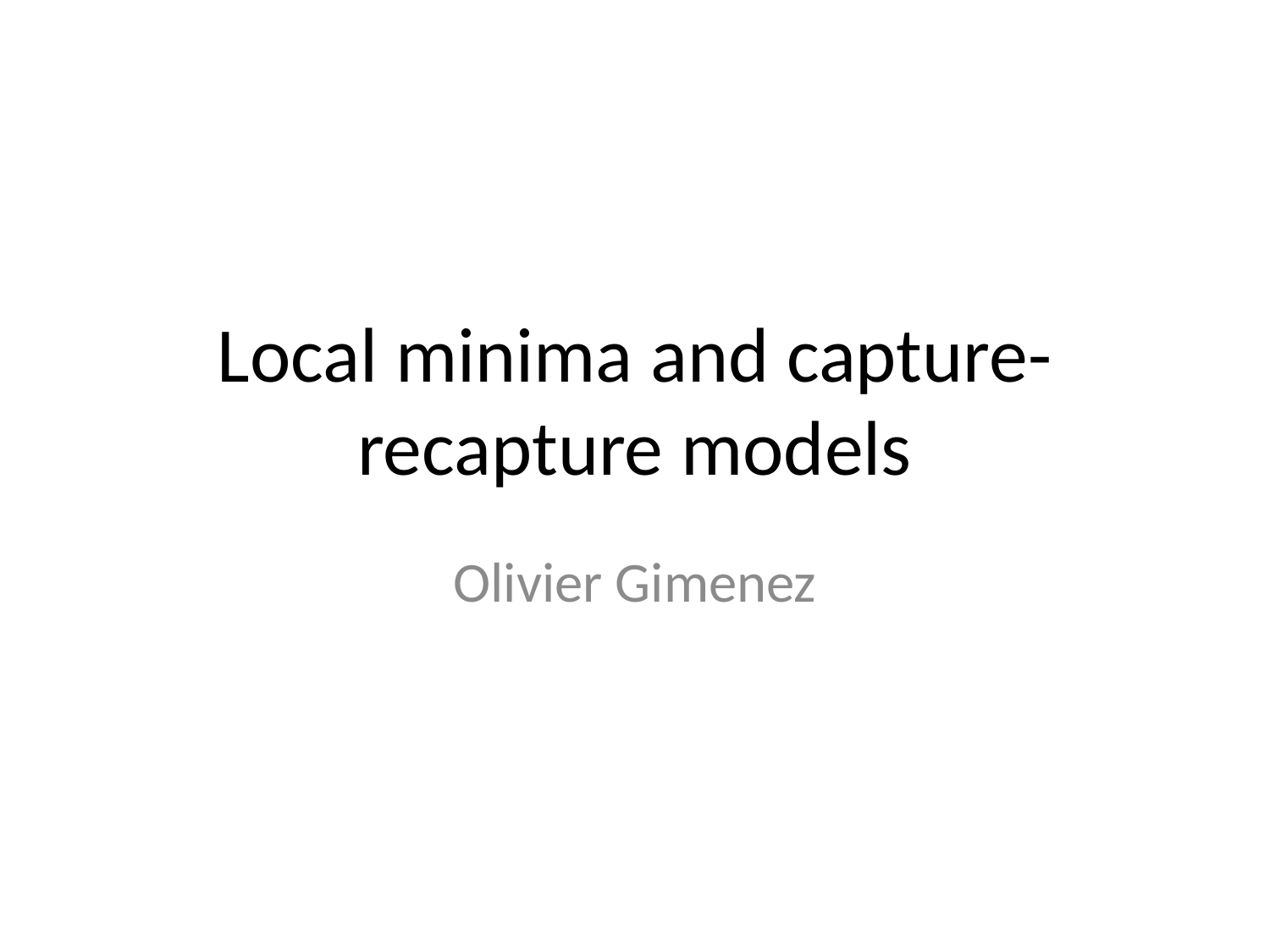

# Local minima and capture-recapture models
Olivier Gimenez